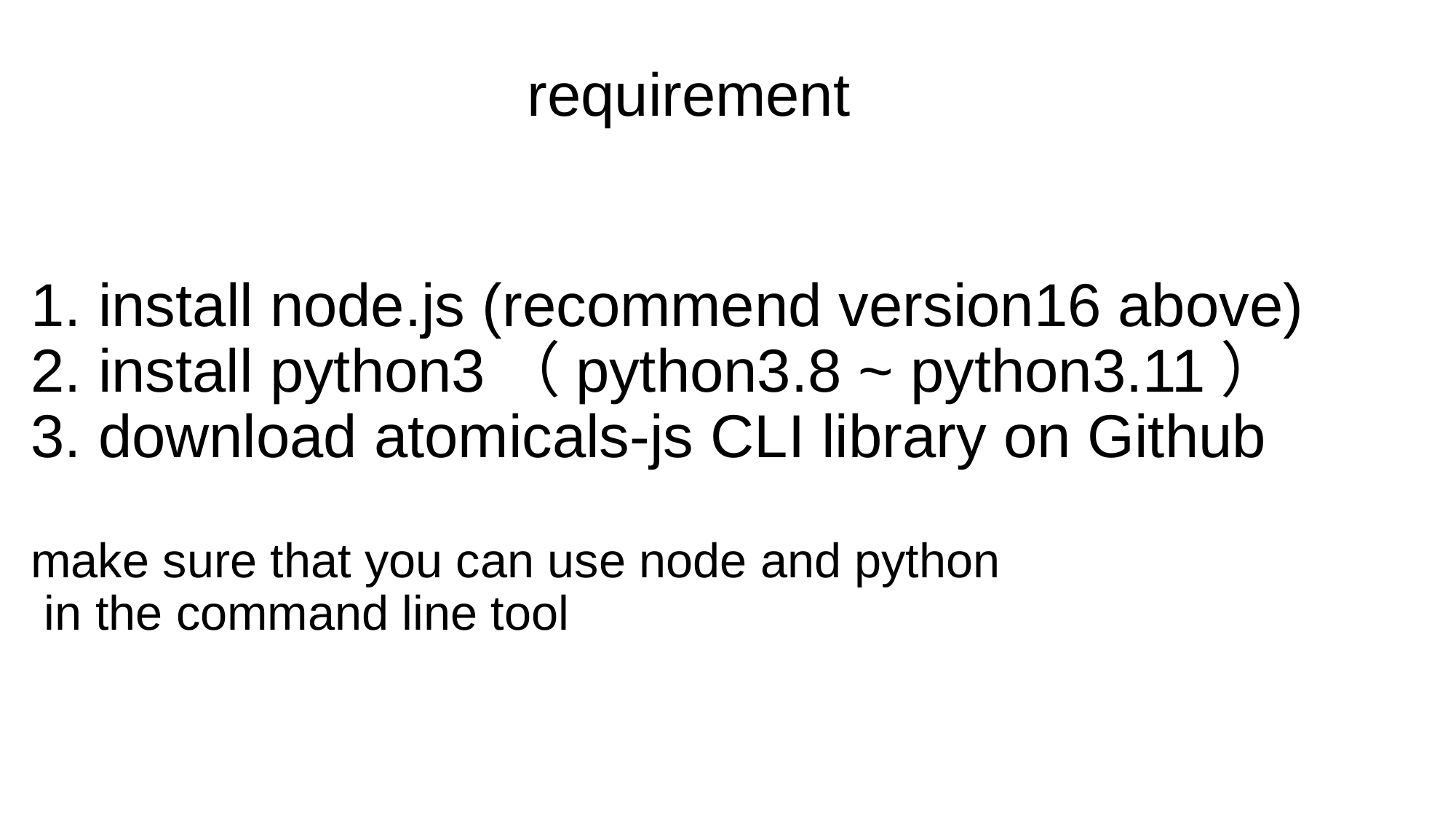

requirement
# 1. install node.js (recommend version16 above) 2. install python3（python3.8 ~ python3.11） 3. download atomicals-js CLI library on Github make sure that you can use node and python in the command line tool